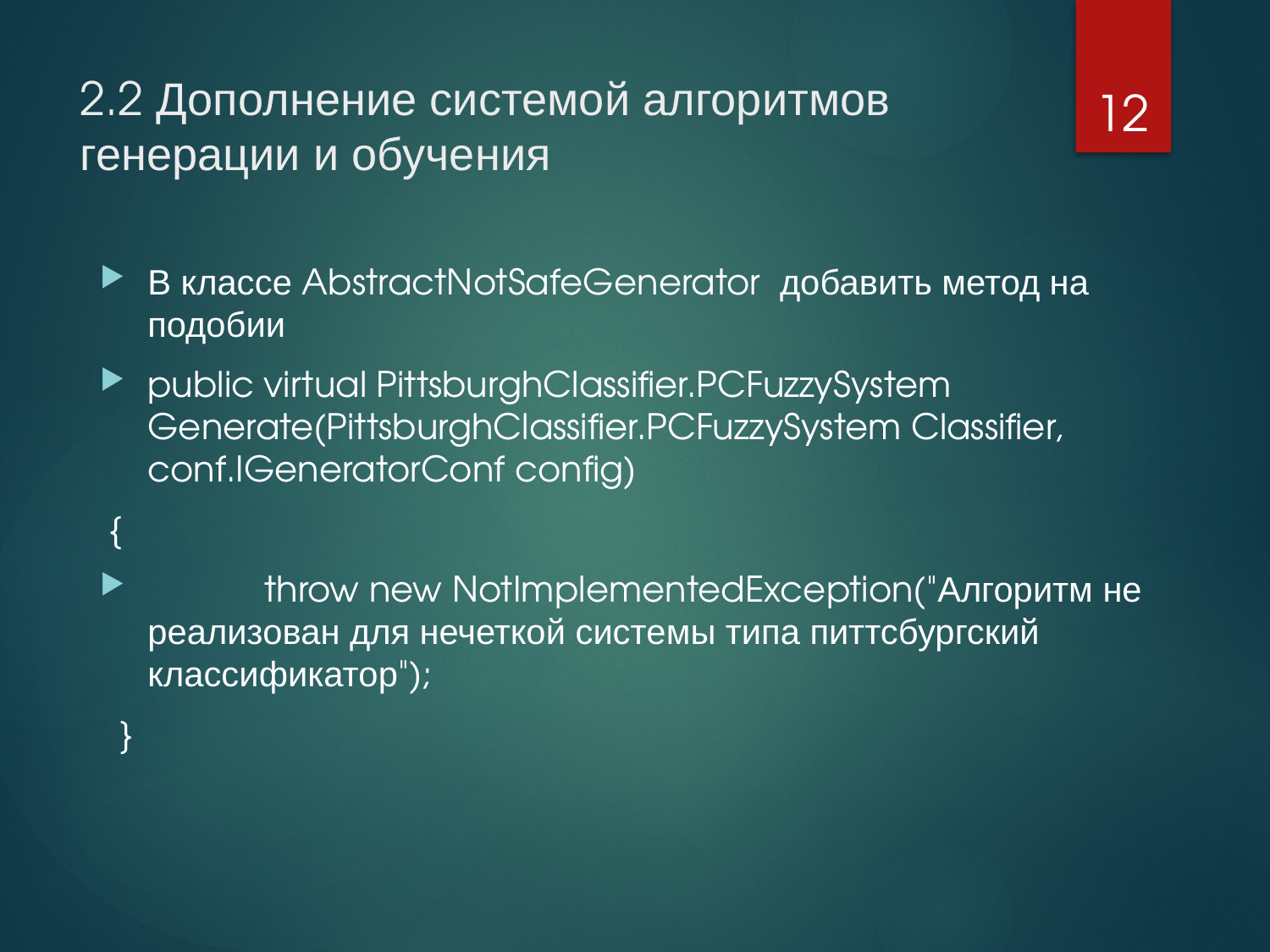

12
# 2.2 Дополнение системой алгоритмов генерации и обучения
В классе AbstractNotSafeGenerator  добавить метод на подобии
public virtual PittsburghClassifier.PCFuzzySystem Generate(PittsburghClassifier.PCFuzzySystem Classifier, conf.IGeneratorConf config)
 {
            throw new NotImplementedException("Алгоритм не реализован для нечеткой системы типа питтсбургский классификатор");
  }